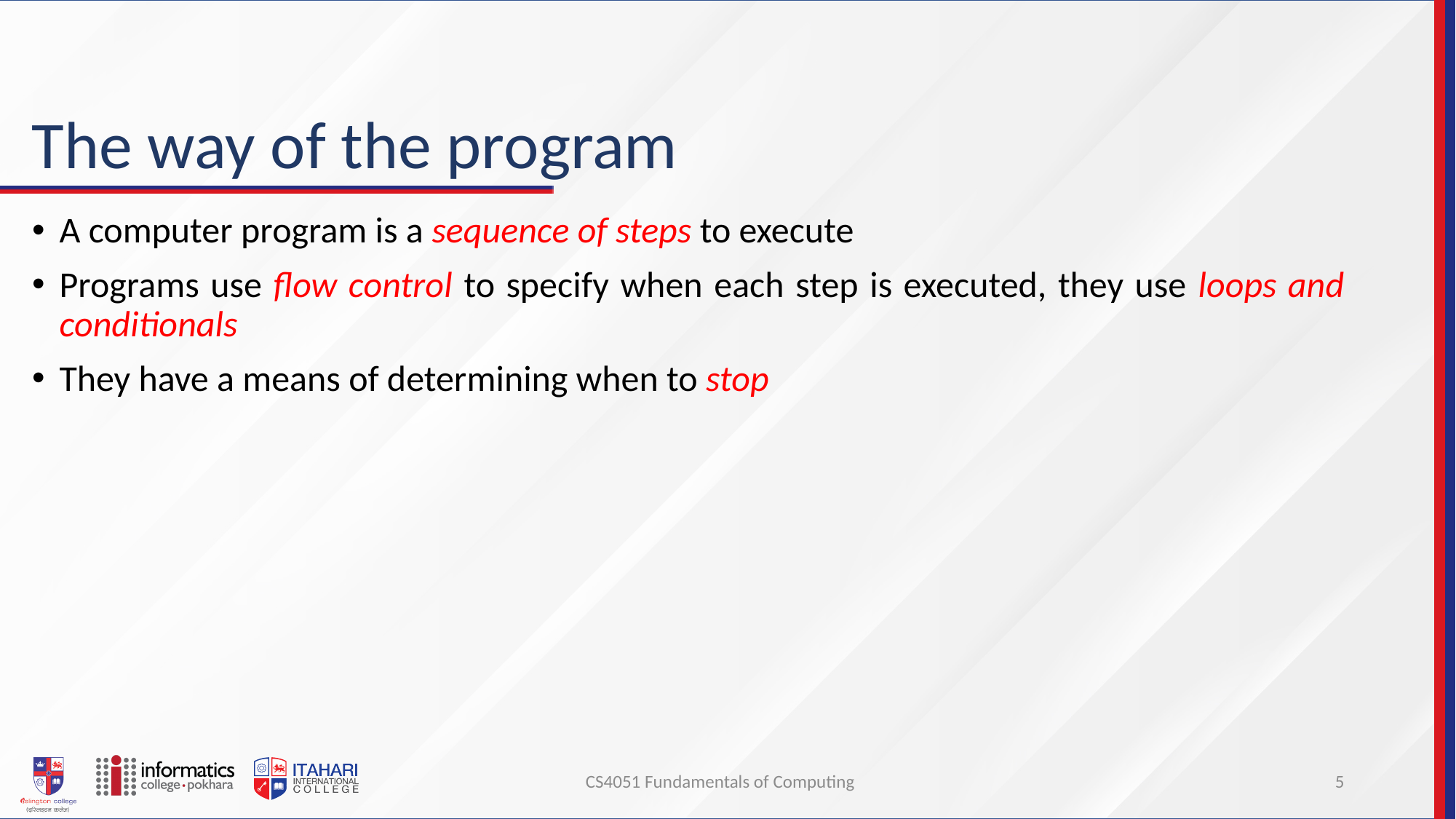

# The way of the program
A computer program is a sequence of steps to execute
Programs use flow control to specify when each step is executed, they use loops and conditionals
They have a means of determining when to stop
CS4051 Fundamentals of Computing
5